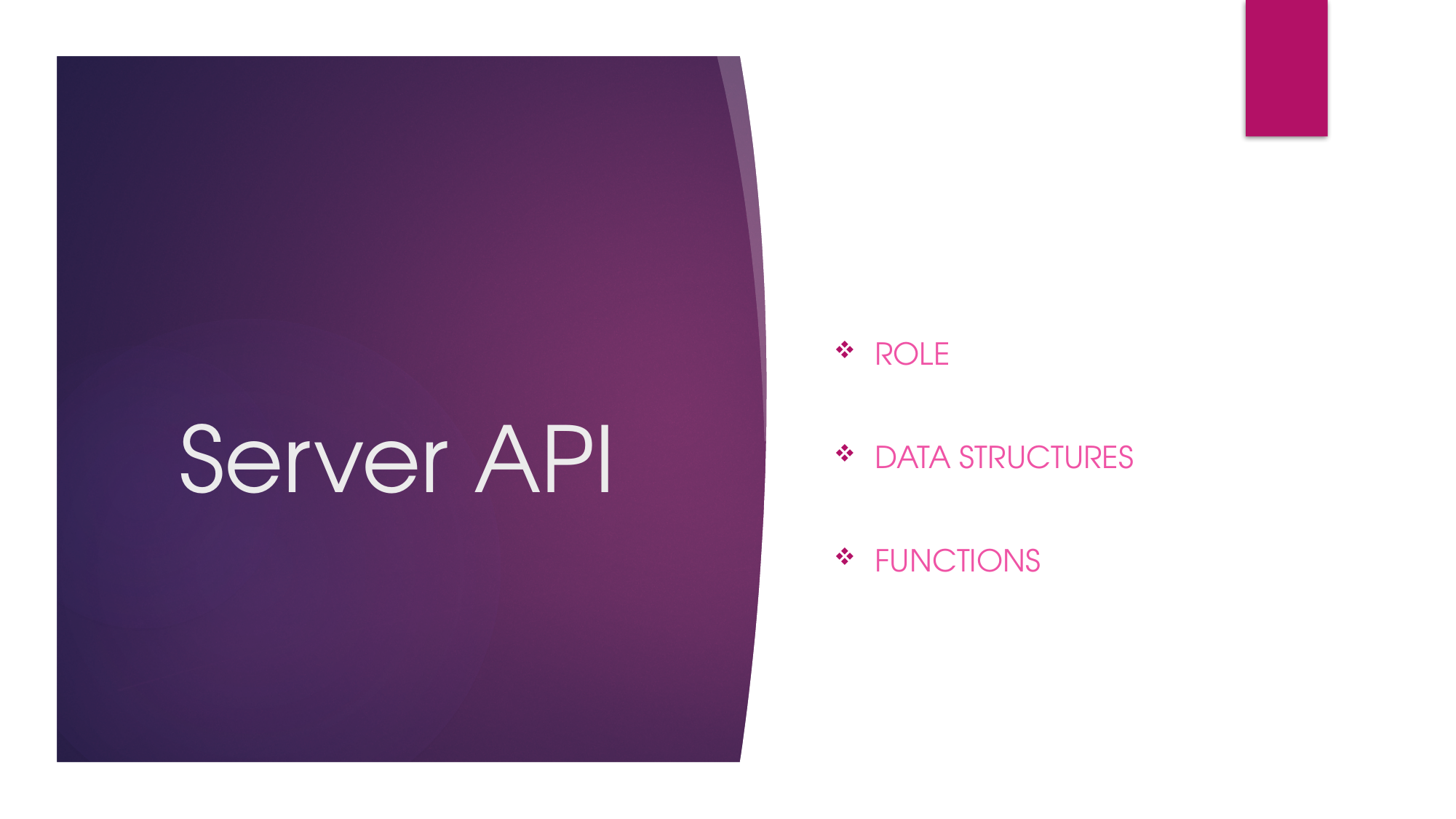

Role

Data structures

FUNCTIONS
# Server API